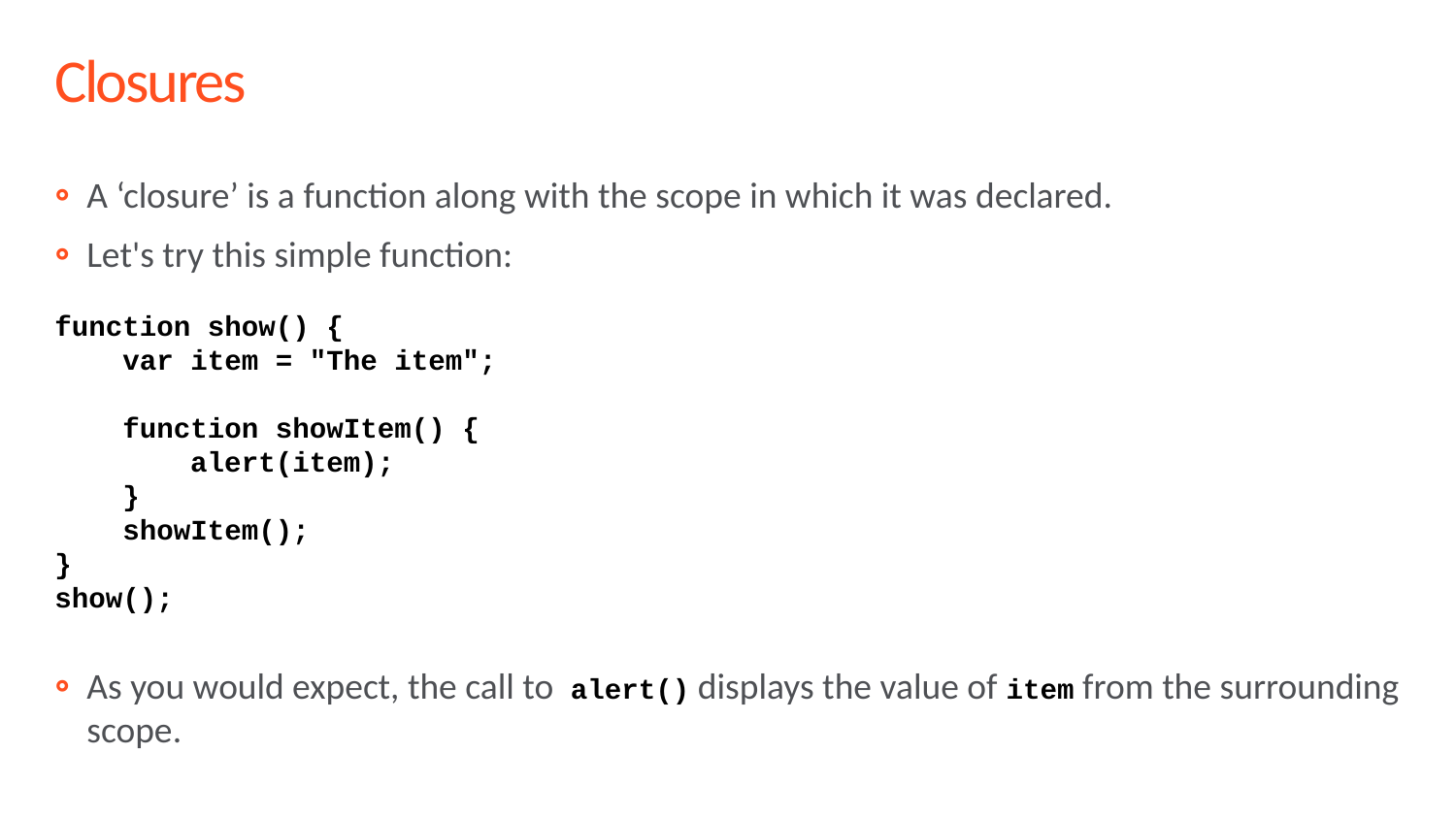

# Closures
A ‘closure’ is a function along with the scope in which it was declared.
Let's try this simple function:

function show() {
    var item = "The item";

    function showItem() {
        alert(item);
    }
    showItem();
}
show();

As you would expect, the call to  alert() displays the value of item from the surrounding scope.